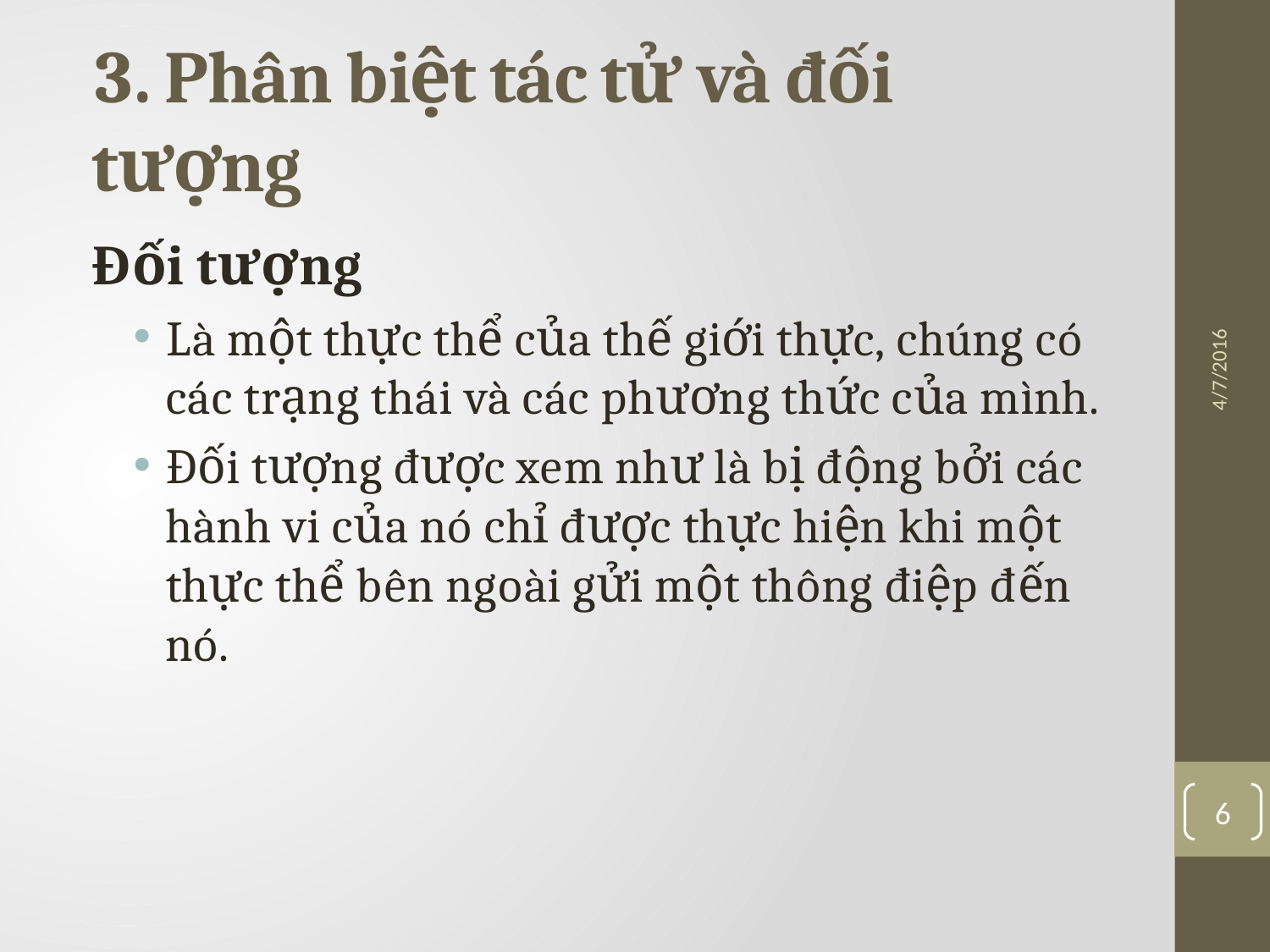

# 3. Phân biệt tác tử và đối tượng
Đối tượng
Là một thực thể của thế giới thực, chúng có các trạng thái và các phương thức của mình.
Đối tượng được xem như là bị động bởi các hành vi của nó chỉ được thực hiện khi một thực thể bên ngoài gửi một thông điệp đến nó.
4/7/2016
6